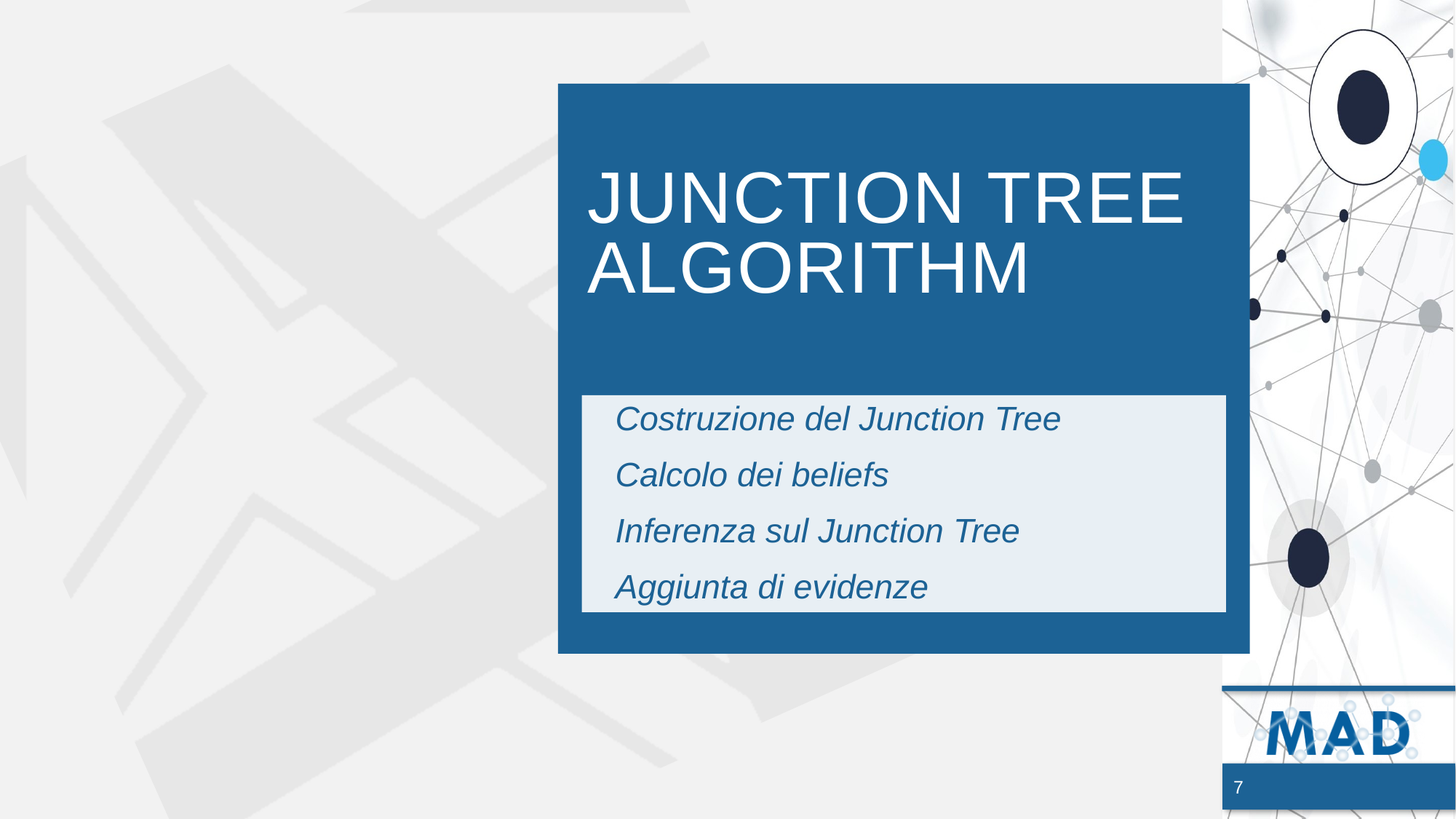

# Junction tree algorithm
Costruzione del Junction Tree
Calcolo dei beliefs
Inferenza sul Junction Tree
Aggiunta di evidenze
7